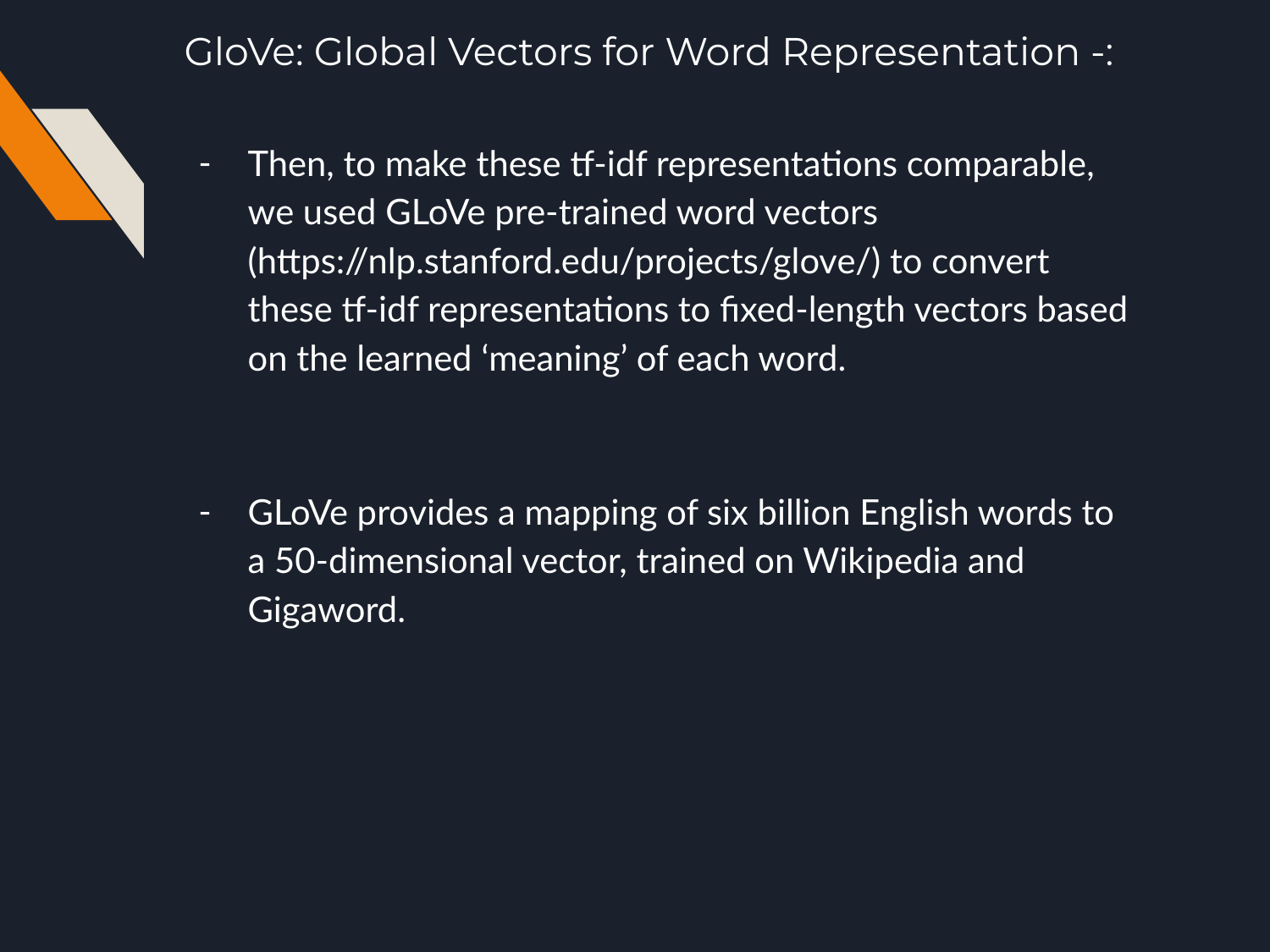

GloVe: Global Vectors for Word Representation -:
Then, to make these tf-idf representations comparable, we used GLoVe pre-trained word vectors (https://nlp.stanford.edu/projects/glove/) to convert these tf-idf representations to fixed-length vectors based on the learned ‘meaning’ of each word.

GLoVe provides a mapping of six billion English words to a 50-dimensional vector, trained on Wikipedia and Gigaword.